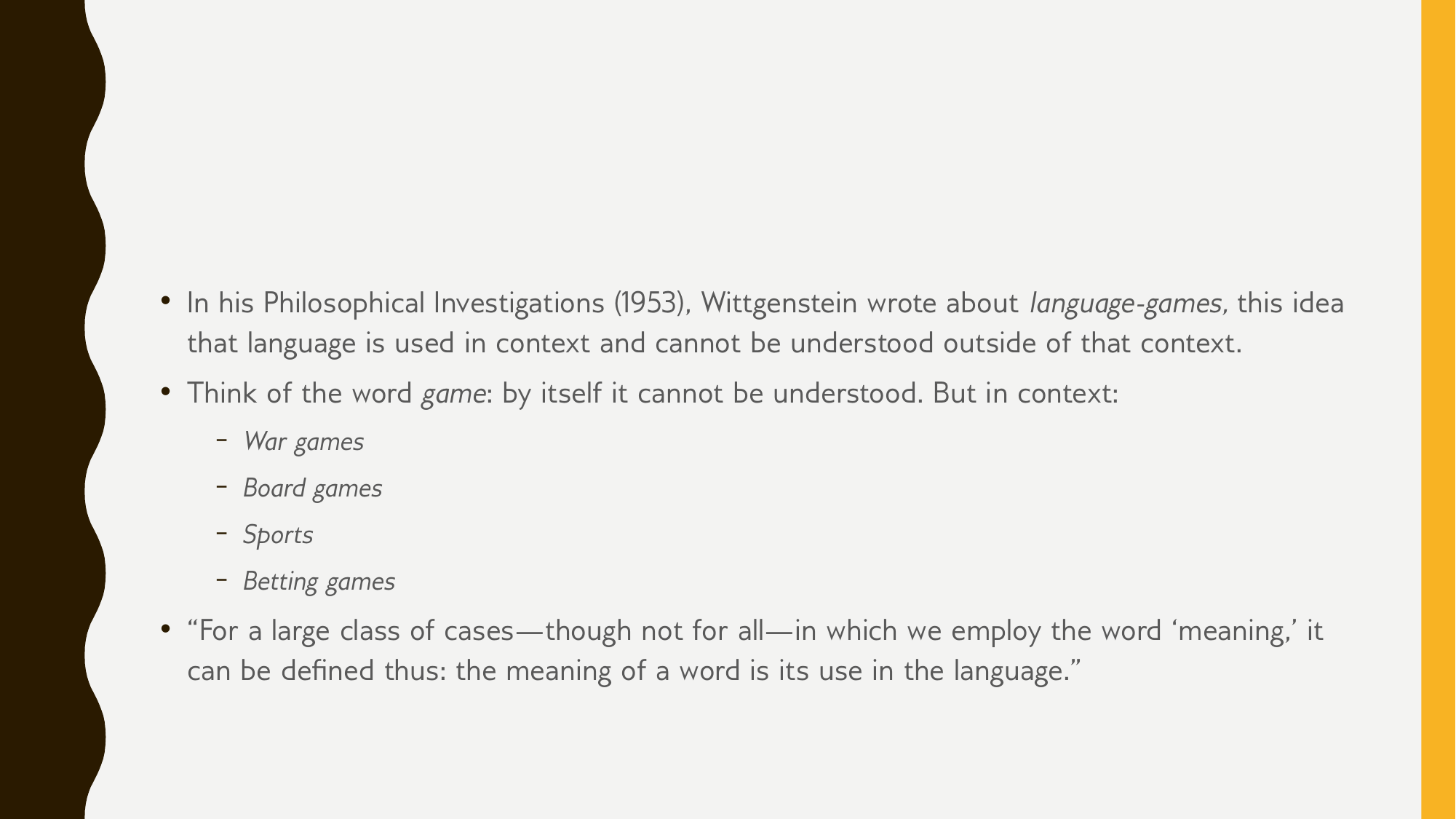

#
In his Philosophical Investigations (1953), Wittgenstein wrote about language-games, this idea that language is used in context and cannot be understood outside of that context.
Think of the word game: by itself it cannot be understood. But in context:
War games
Board games
Sports
Betting games
“For a large class of cases—though not for all—in which we employ the word ‘meaning,’ it can be defined thus: the meaning of a word is its use in the language.”